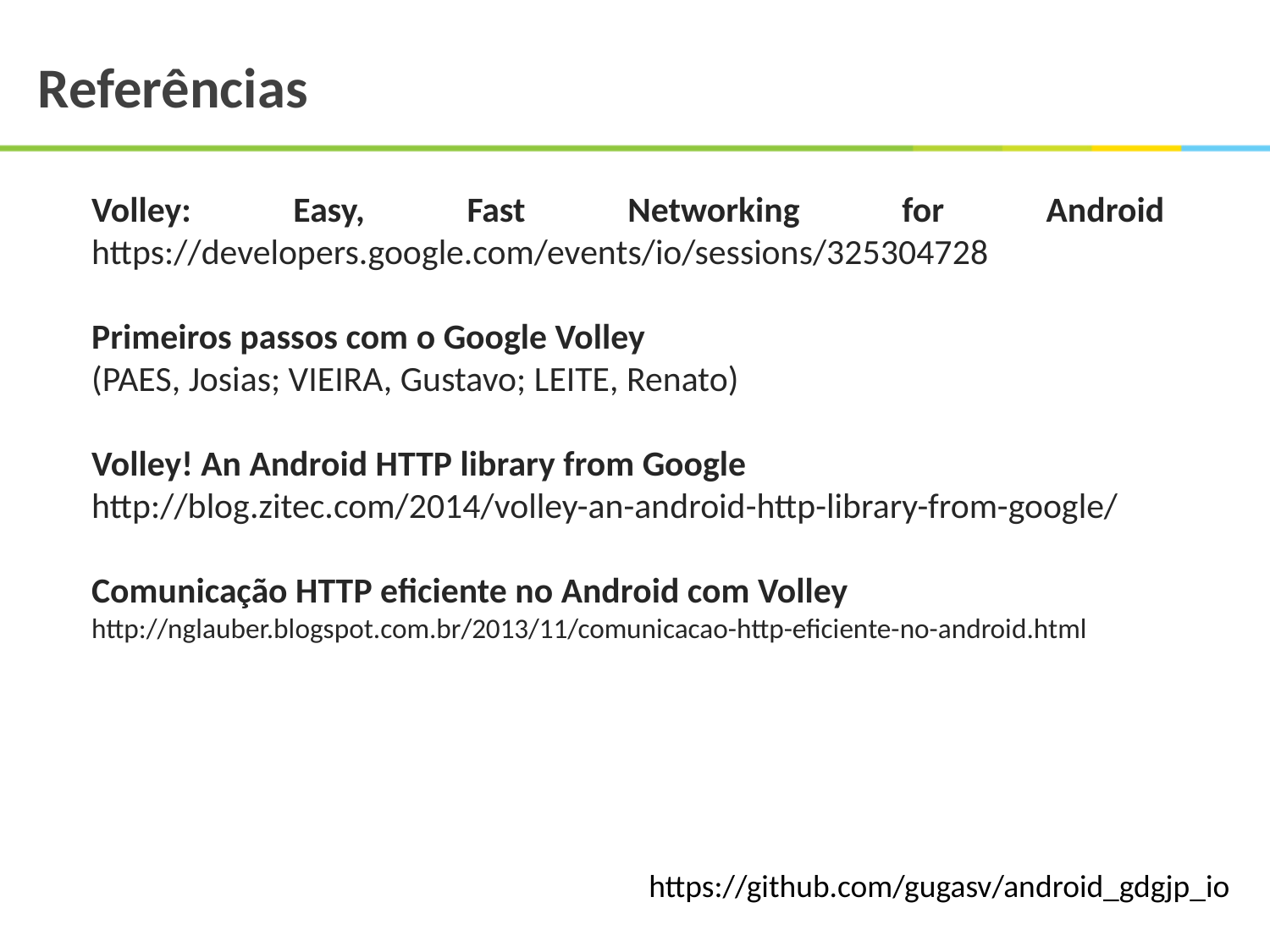

Referências
Volley: Easy, Fast Networking for Android
https://developers.google.com/events/io/sessions/325304728

Primeiros passos com o Google Volley
(PAES, Josias; VIEIRA, Gustavo; LEITE, Renato)

Volley! An Android HTTP library from Google
http://blog.zitec.com/2014/volley-an-android-http-library-from-google/

Comunicação HTTP eficiente no Android com Volley
http://nglauber.blogspot.com.br/2013/11/comunicacao-http-eficiente-no-android.html
https://github.com/gugasv/android_gdgjp_io